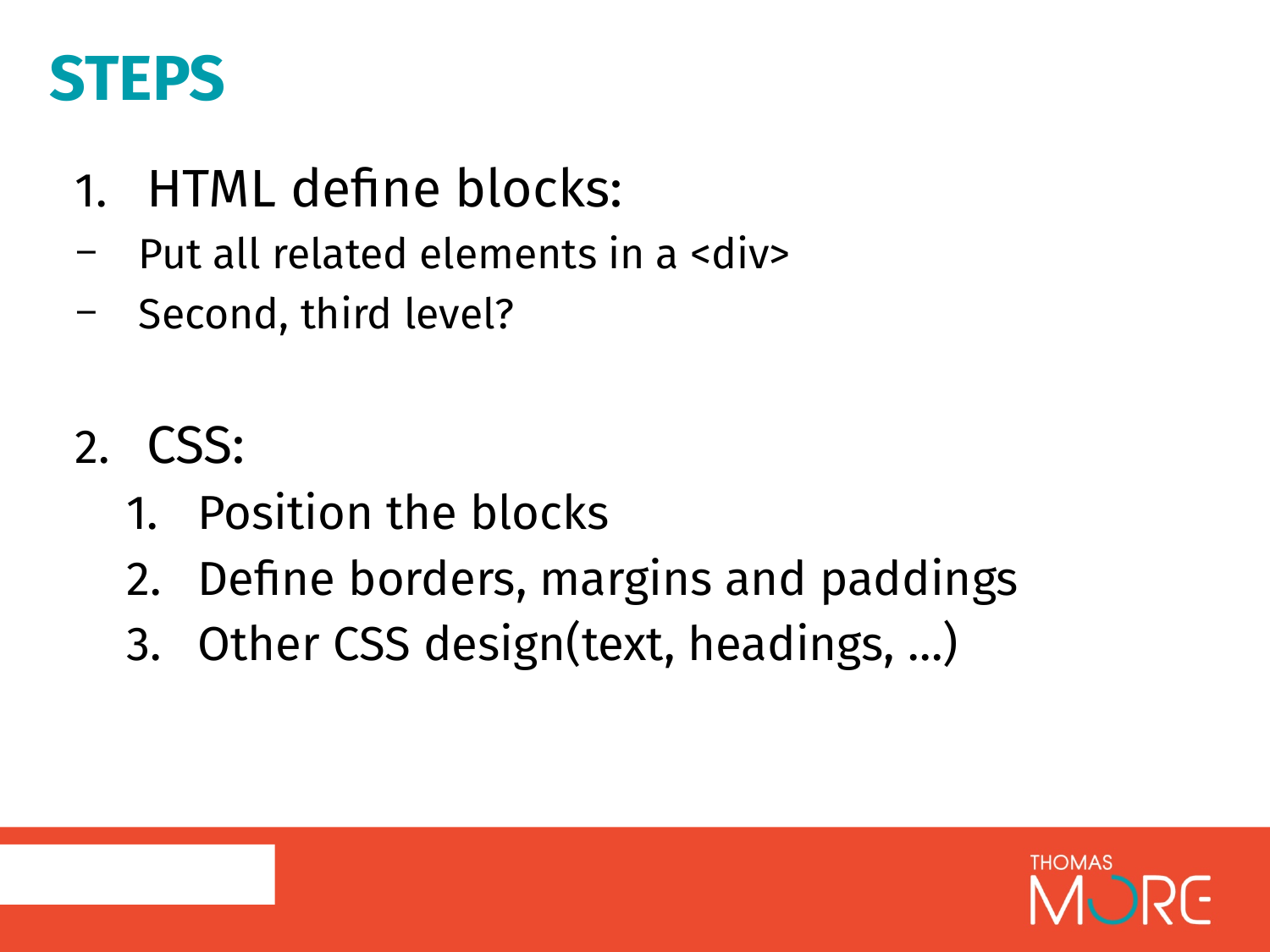

# steps
HTML define blocks:
Put all related elements in a <div>
Second, third level?

CSS:
Position the blocks
Define borders, margins and paddings
Other CSS design(text, headings, …)